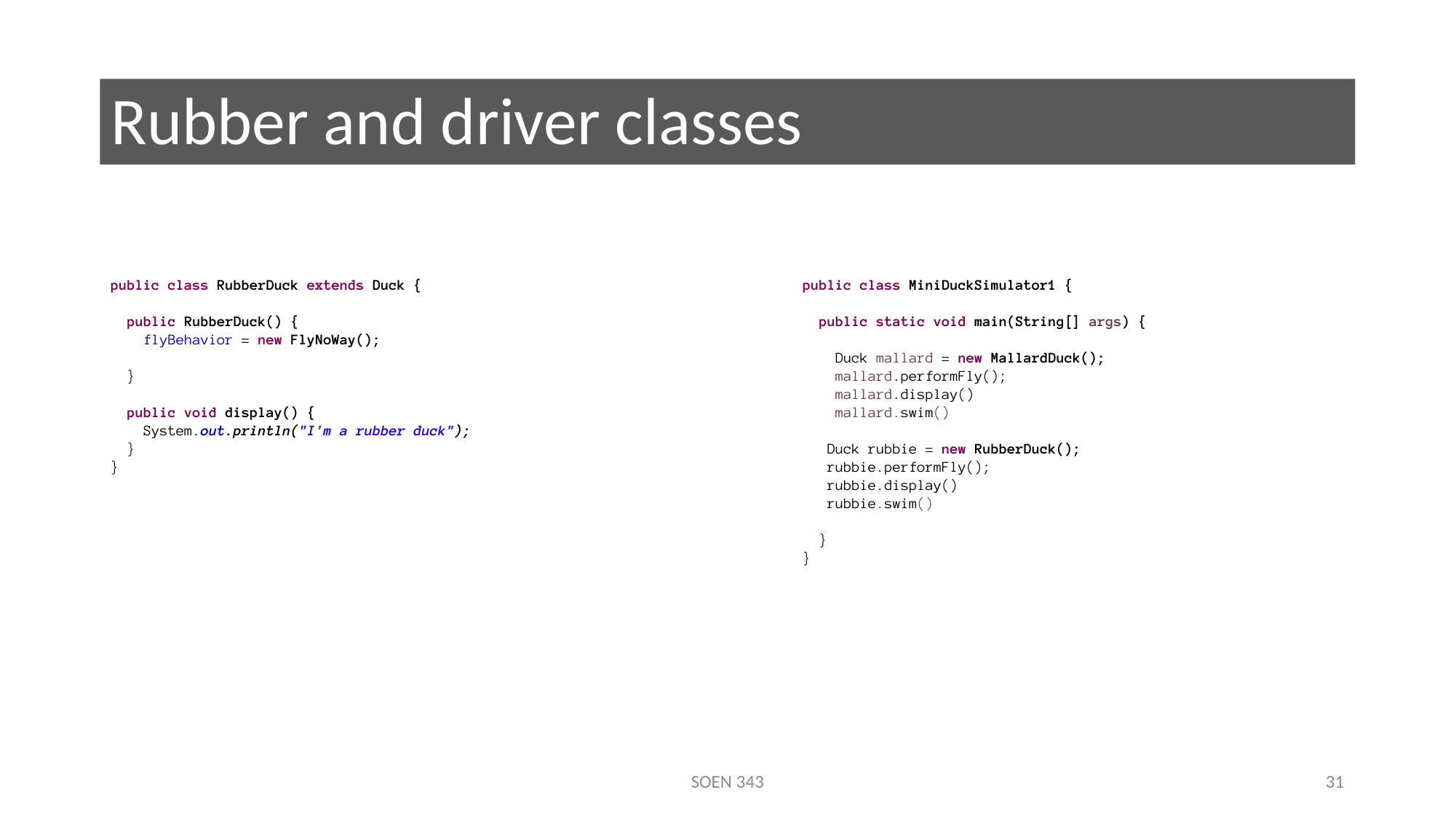

# Rubber and driver classes
public class RubberDuck extends Duck {

  public RubberDuck() {
    flyBehavior = new FlyNoWay();

  }

  public void display() {
    System.out.println("I'm a rubber duck");
  }
}
public class MiniDuckSimulator1 {

  public static void main(String[] args) {

    Duck mallard = new MallardDuck();
    mallard.performFly();
    mallard.display()
    mallard.swim()

   Duck rubbie = new RubberDuck();
   rubbie.performFly();
   rubbie.display()
   rubbie.swim()

  }
}
SOEN 343
31